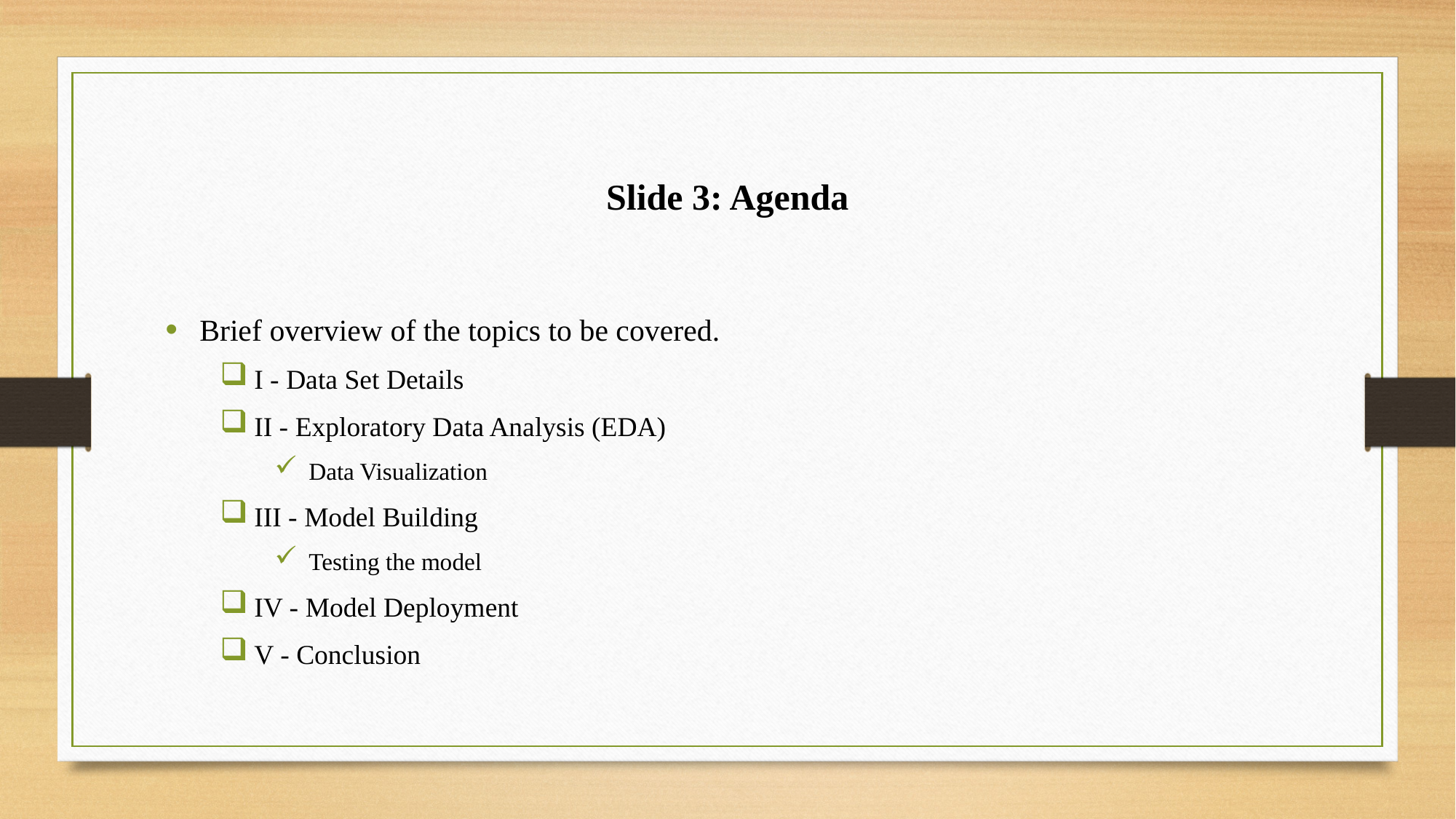

# Slide 3: Agenda
Brief overview of the topics to be covered.
I - Data Set Details
II - Exploratory Data Analysis (EDA)
Data Visualization
III - Model Building
Testing the model
IV - Model Deployment
V - Conclusion